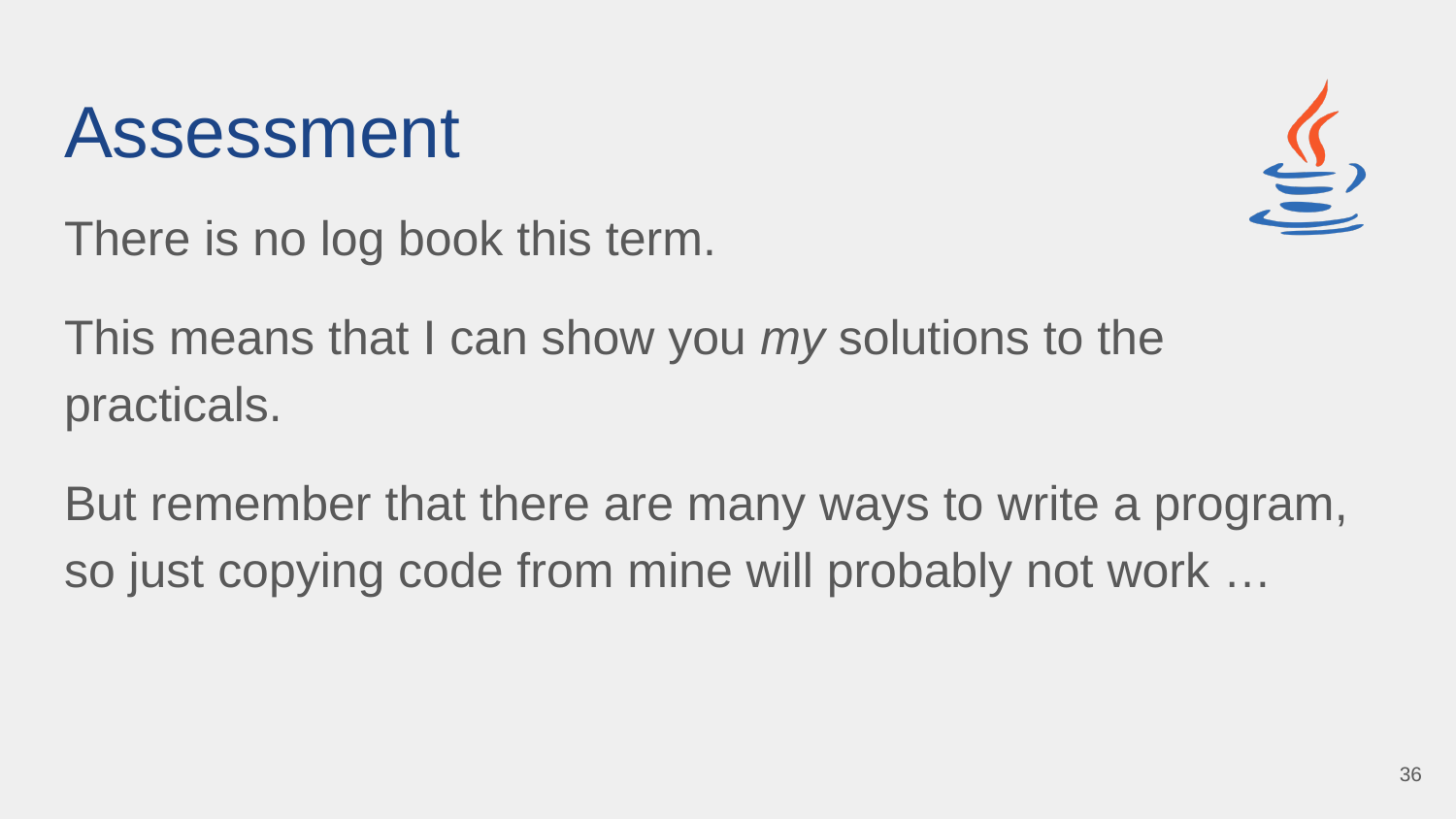

# Assessment
There is no log book this term.
This means that I can show you my solutions to the practicals.
But remember that there are many ways to write a program, so just copying code from mine will probably not work …
36